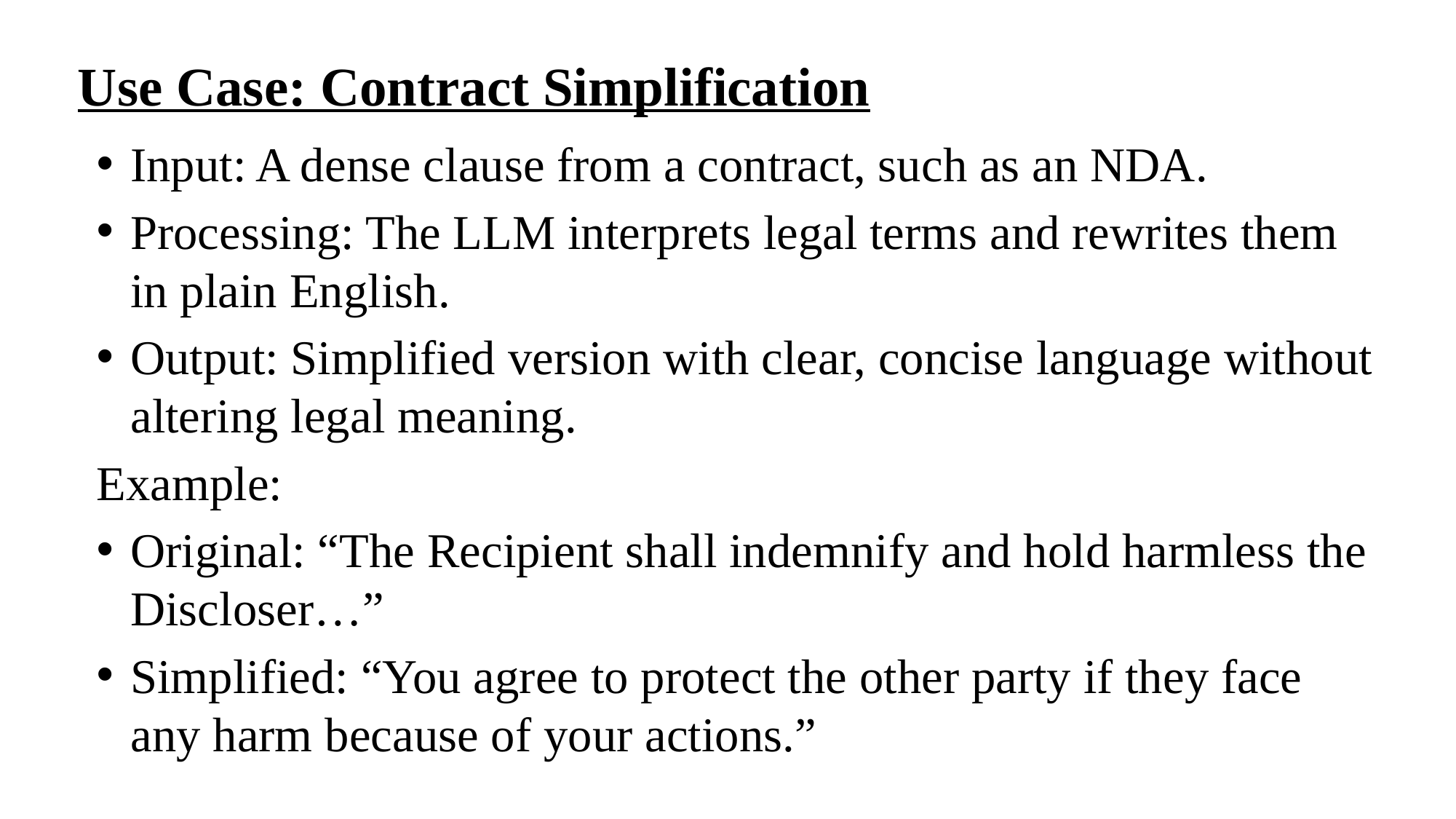

Use Case: Contract Simplification
Input: A dense clause from a contract, such as an NDA.
Processing: The LLM interprets legal terms and rewrites them in plain English.
Output: Simplified version with clear, concise language without altering legal meaning.
Example:
Original: “The Recipient shall indemnify and hold harmless the Discloser…”
Simplified: “You agree to protect the other party if they face any harm because of your actions.”